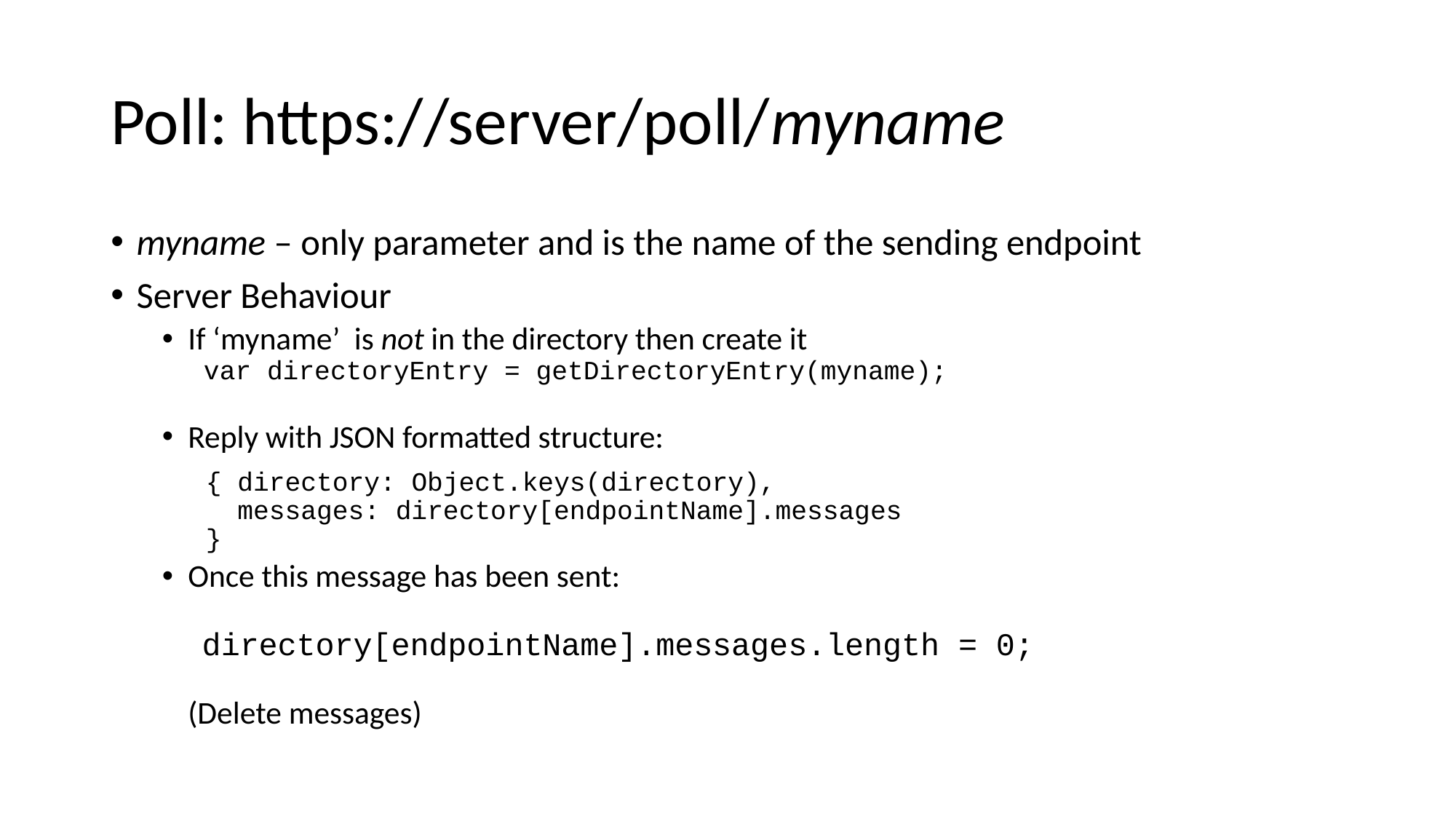

# Poll: https://server/poll/myname
myname – only parameter and is the name of the sending endpoint
Server Behaviour
If ‘myname’  is not in the directory then create it
 var directoryEntry = getDirectoryEntry(myname);
Reply with JSON formatted structure:
      { directory: Object.keys(directory),
        messages: directory[endpointName].messages
      }
Once this message has been sent:
  directory[endpointName].messages.length = 0;
(Delete messages)